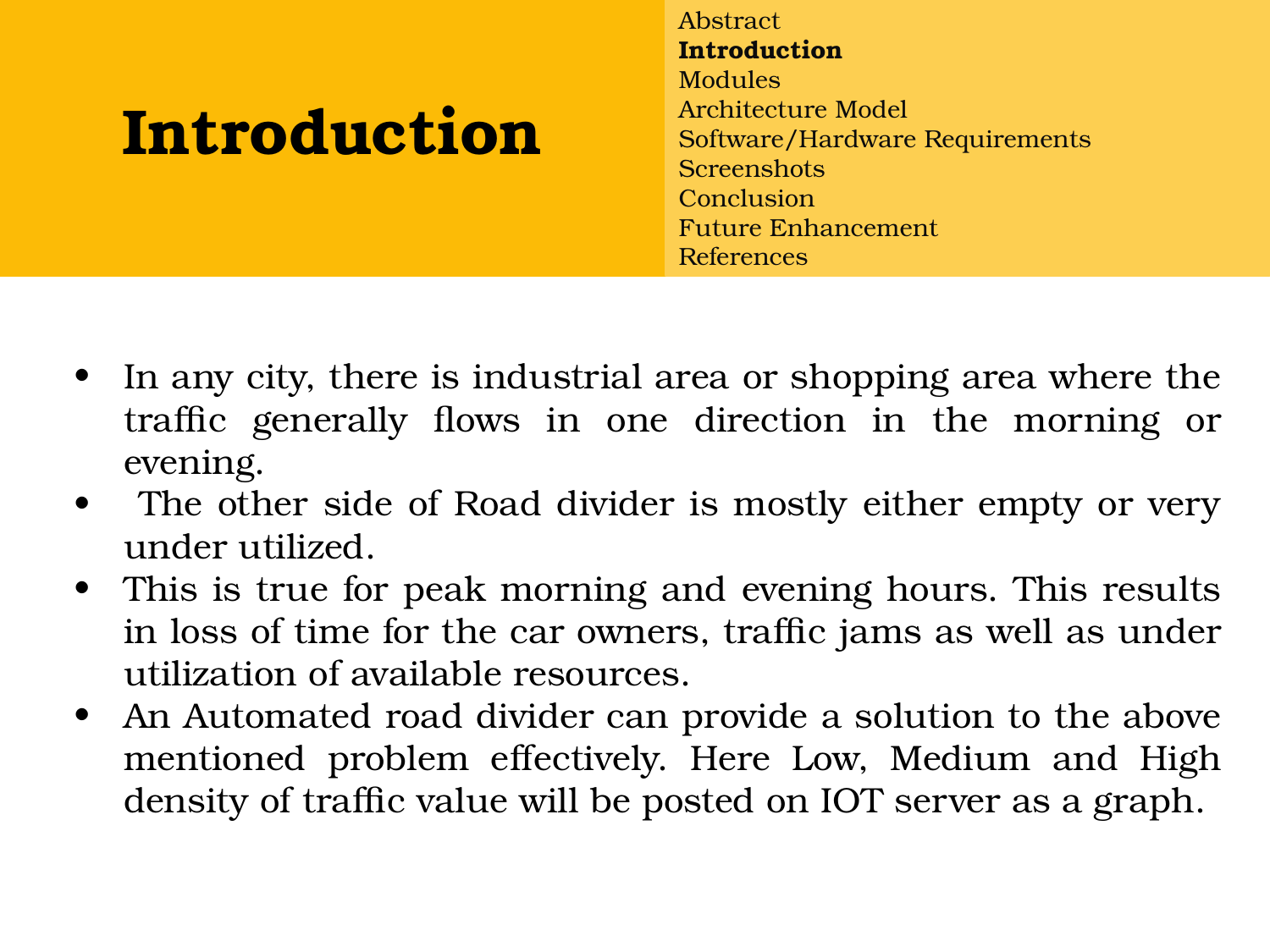

Abstract
Introduction
Modules
Architecture Model
Software/Hardware Requirements
Screenshots
Conclusion
Future Enhancement
References
Abstract
Introduction
Existing System
Proposed System
Software requirements
Architecture Model
Modules
UML  Diagrams/ER Diagrams/Flow Charts
References

Introduction

In any city, there is industrial area or shopping area where the traffic generally flows in one direction in the morning or evening.
 The other side of Road divider is mostly either empty or very under utilized.
This is true for peak morning and evening hours. This results in loss of time for the car owners, traffic jams as well as under utilization of available resources.
An Automated road divider can provide a solution to the above mentioned problem effectively. Here Low, Medium and High density of traffic value will be posted on IOT server as a graph.